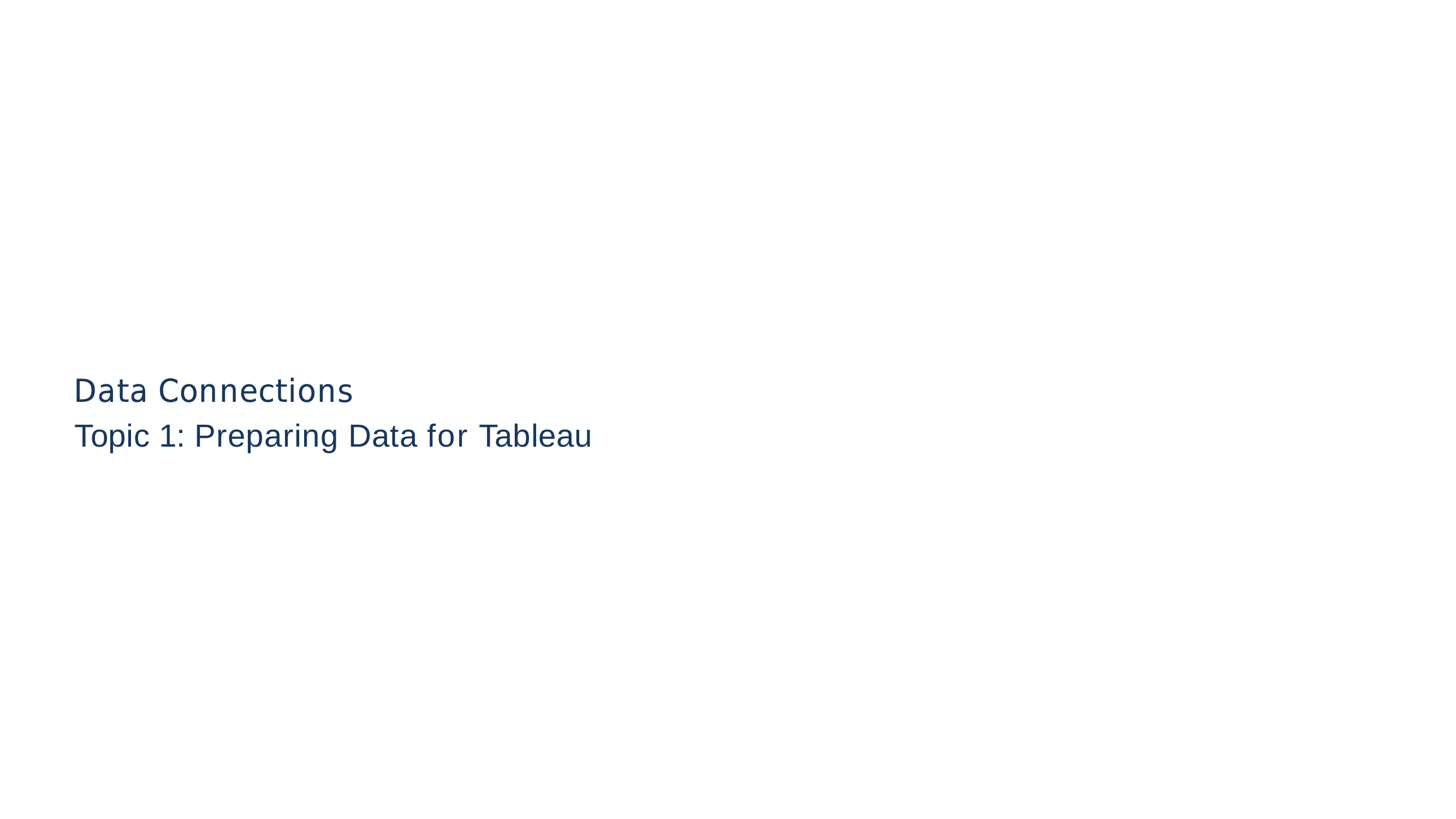

# Data Connections
Topic 1: Preparing Data for Tableau